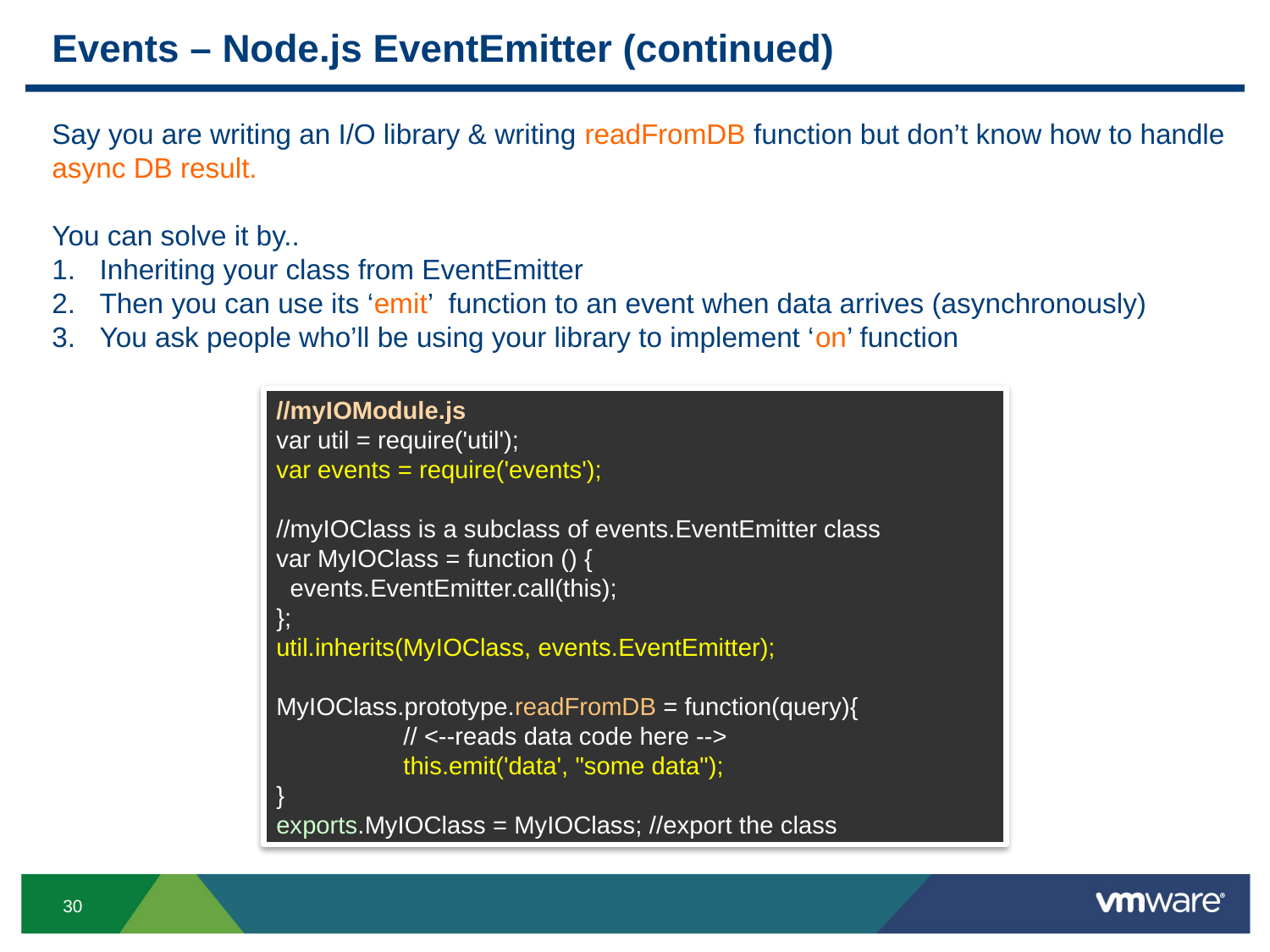

# Events – Node.js EventEmitter (continued)
Say you are writing an I/O library & writing readFromDB function but don’t know how to handle
async DB result.

You can solve it by..
Inheriting your class from EventEmitter
Then you can use its ‘emit’  function to an event when data arrives (asynchronously)
You ask people who’ll be using your library to implement ‘on’ function
//myIOModule.js
var util = require('util');
var events = require('events');

//myIOClass is a subclass of events.EventEmitter class
var MyIOClass = function () {
  events.EventEmitter.call(this);
};
util.inherits(MyIOClass, events.EventEmitter);

MyIOClass.prototype.readFromDB = function(query){
	// <--reads data code here -->
	this.emit('data', "some data");
}
exports.MyIOClass = MyIOClass; //export the class